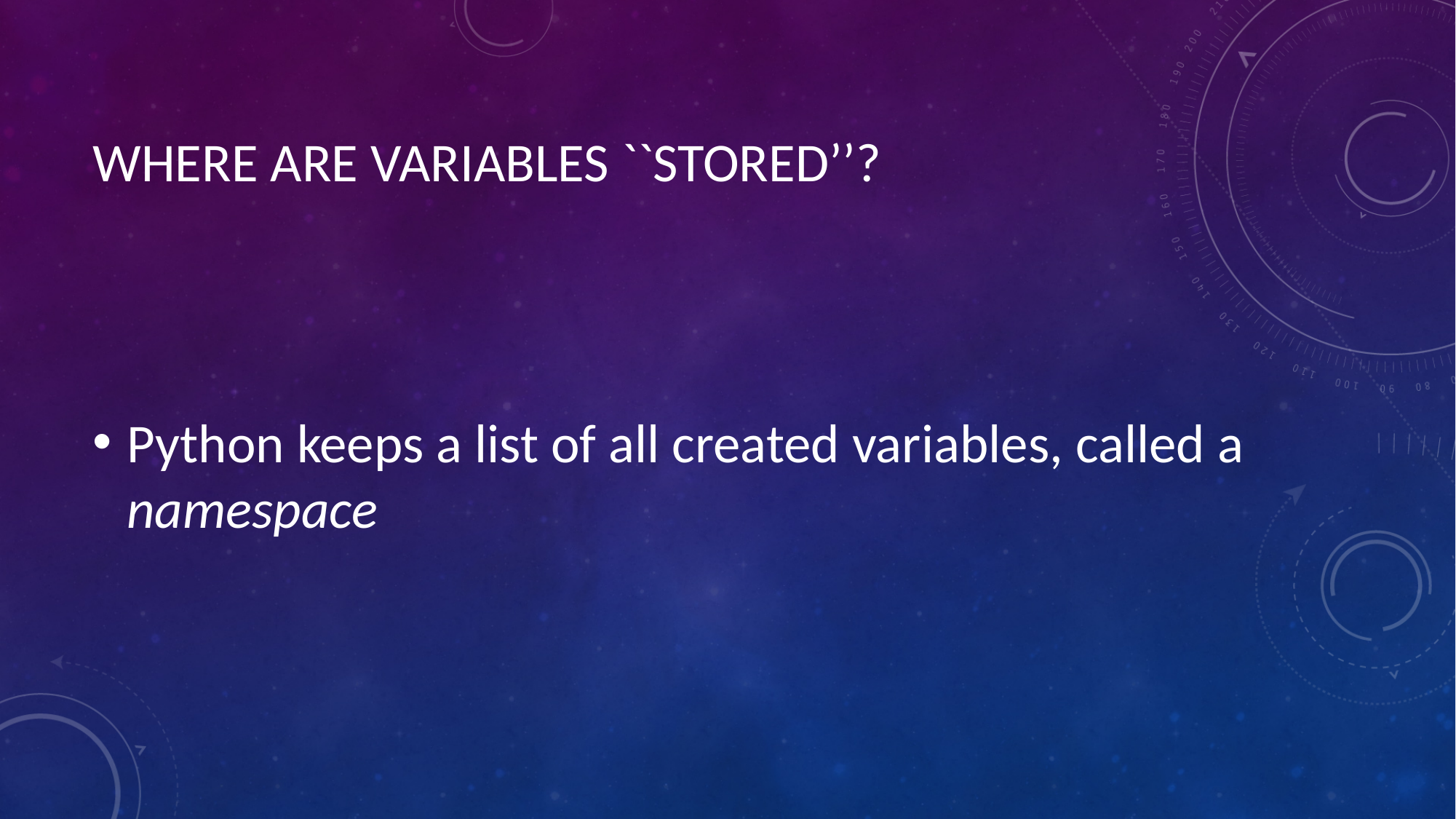

# WHERE ARE VARIABLES ``STORED’’?
Python keeps a list of all created variables, called a namespace